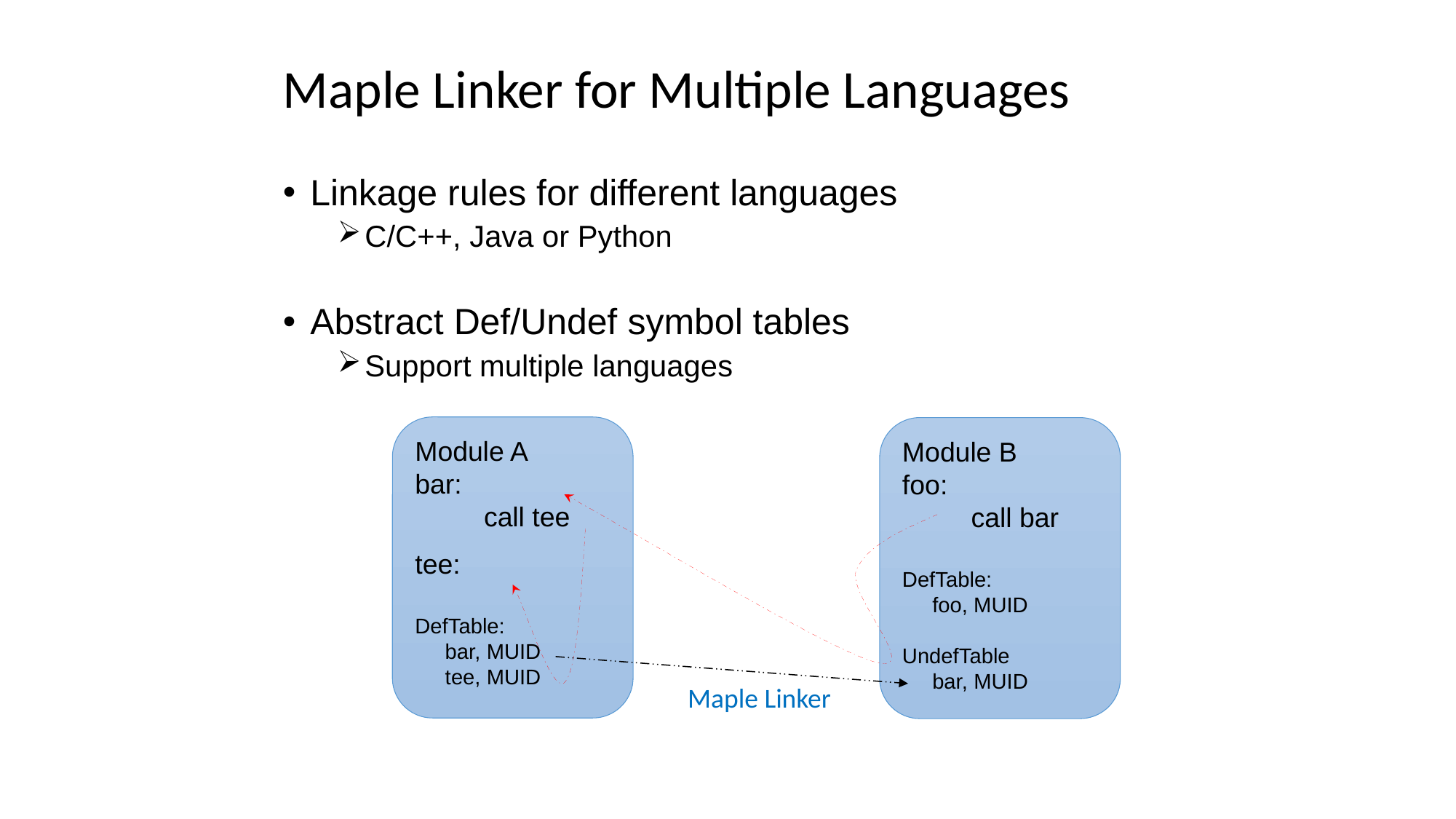

# Maple Linker for Multiple Languages
Linkage rules for different languages
C/C++, Java or Python

Abstract Def/Undef symbol tables
Support multiple languages
Module A
bar:
         call tee

tee:

DefTable:
     bar, MUID
     tee, MUID

Module B
foo:
         call bar

DefTable:
     foo, MUID

UndefTable
     bar, MUID

Maple Linker